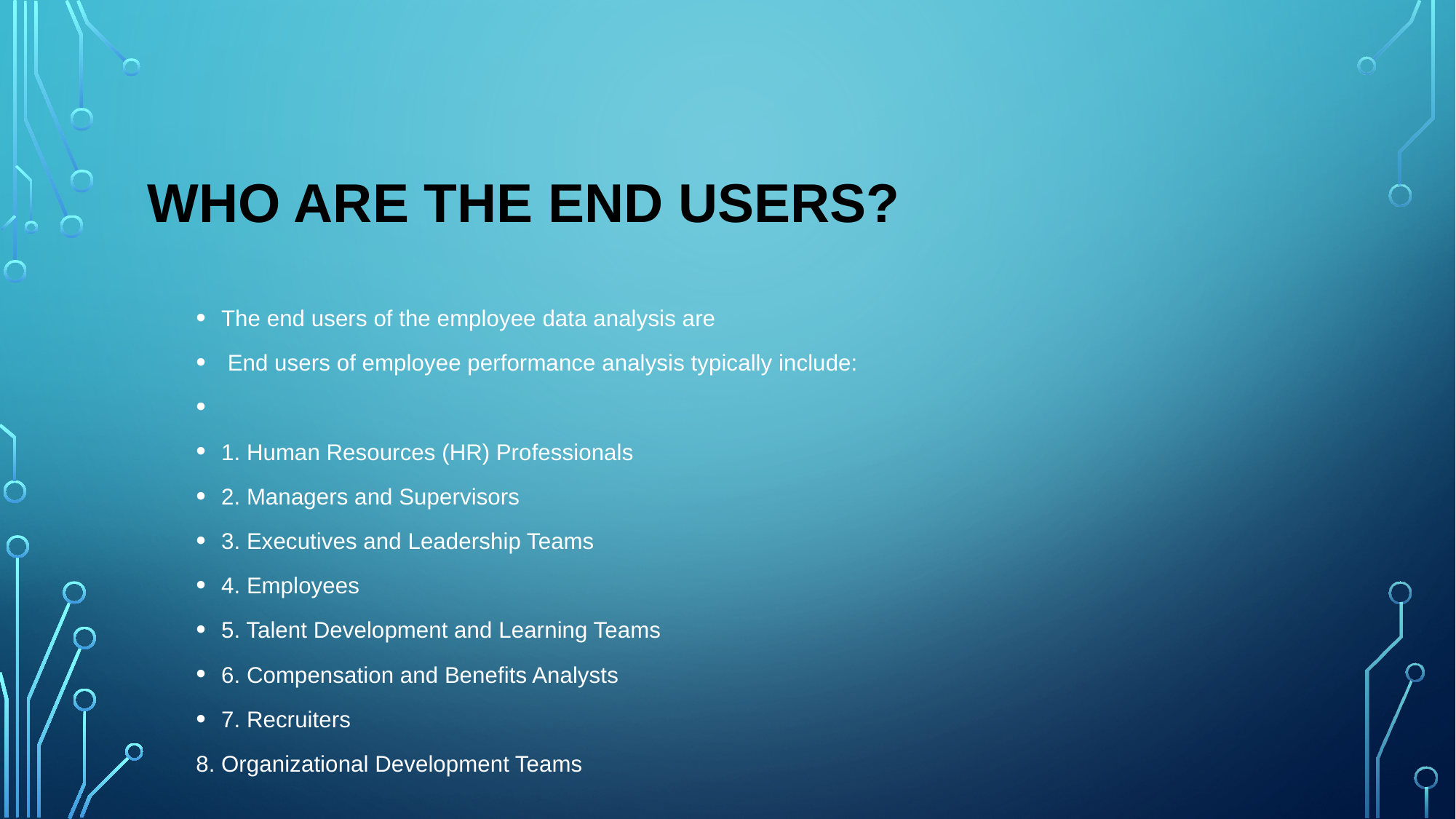

# Who are the end users?
The end users of the employee data analysis are
 End users of employee performance analysis typically include:

1. Human Resources (HR) Professionals
2. Managers and Supervisors
3. Executives and Leadership Teams
4. Employees
5. Talent Development and Learning Teams
6. Compensation and Benefits Analysts
7. Recruiters
8. Organizational Development Teams